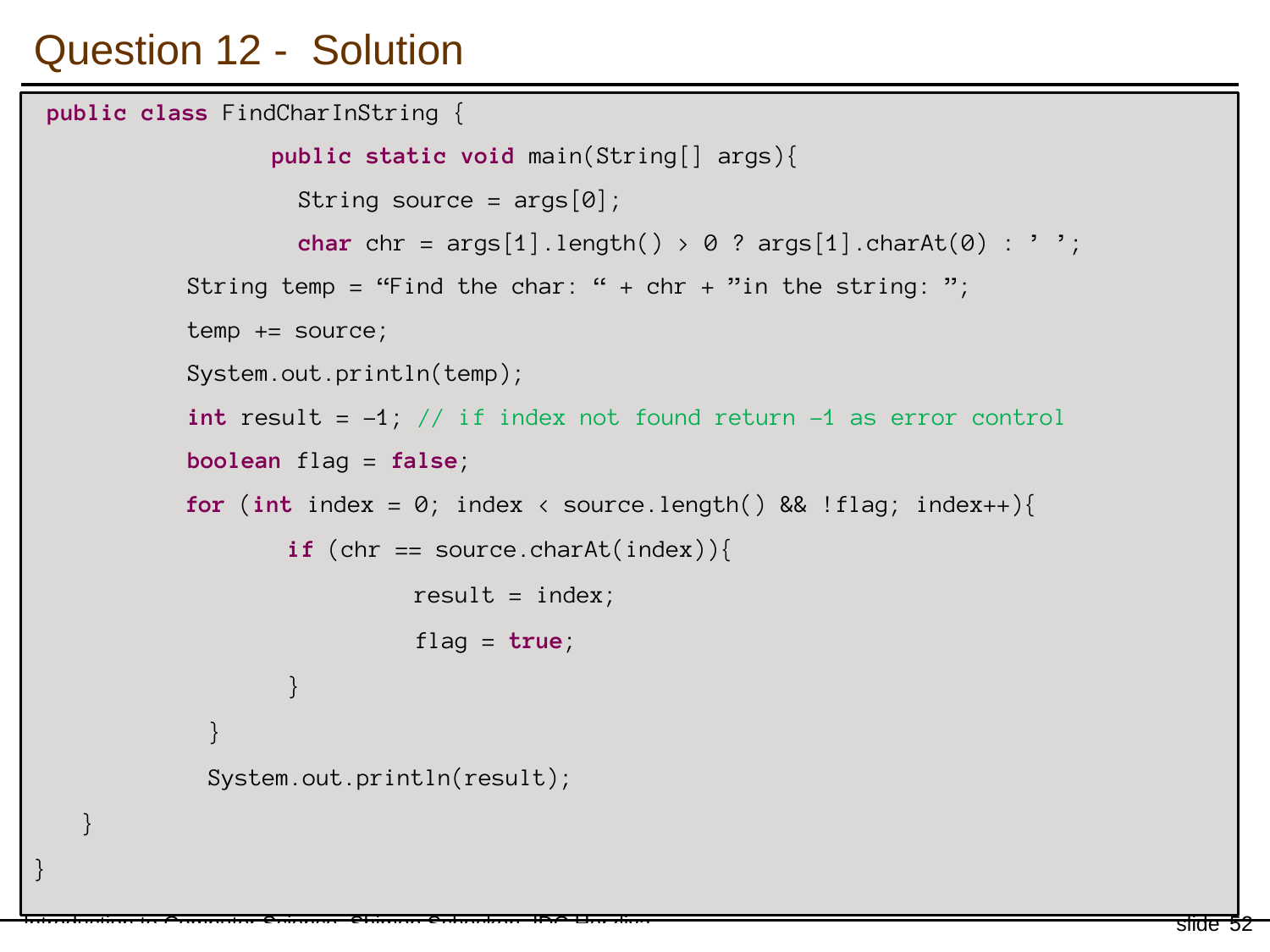

Question 12 -  Solution
 public class FindCharInString {
		public static void main(String[] args){
		  String source = args[0];
		  char chr = args[1].length() > 0 ? args[1].charAt(0) : ’ ’;
  String temp = “Find the char: “ + chr + ”in the string: ”;
  temp += source;
  System.out.println(temp);
  int result = -1; // if index not found return -1 as error control
  boolean flag = false;
	   for (int index = 0; index < source.length() && !flag; index++){
		if (chr == source.charAt(index)){
			result = index;
			flag = true;
		}
		}
		System.out.println(result);
	}
}